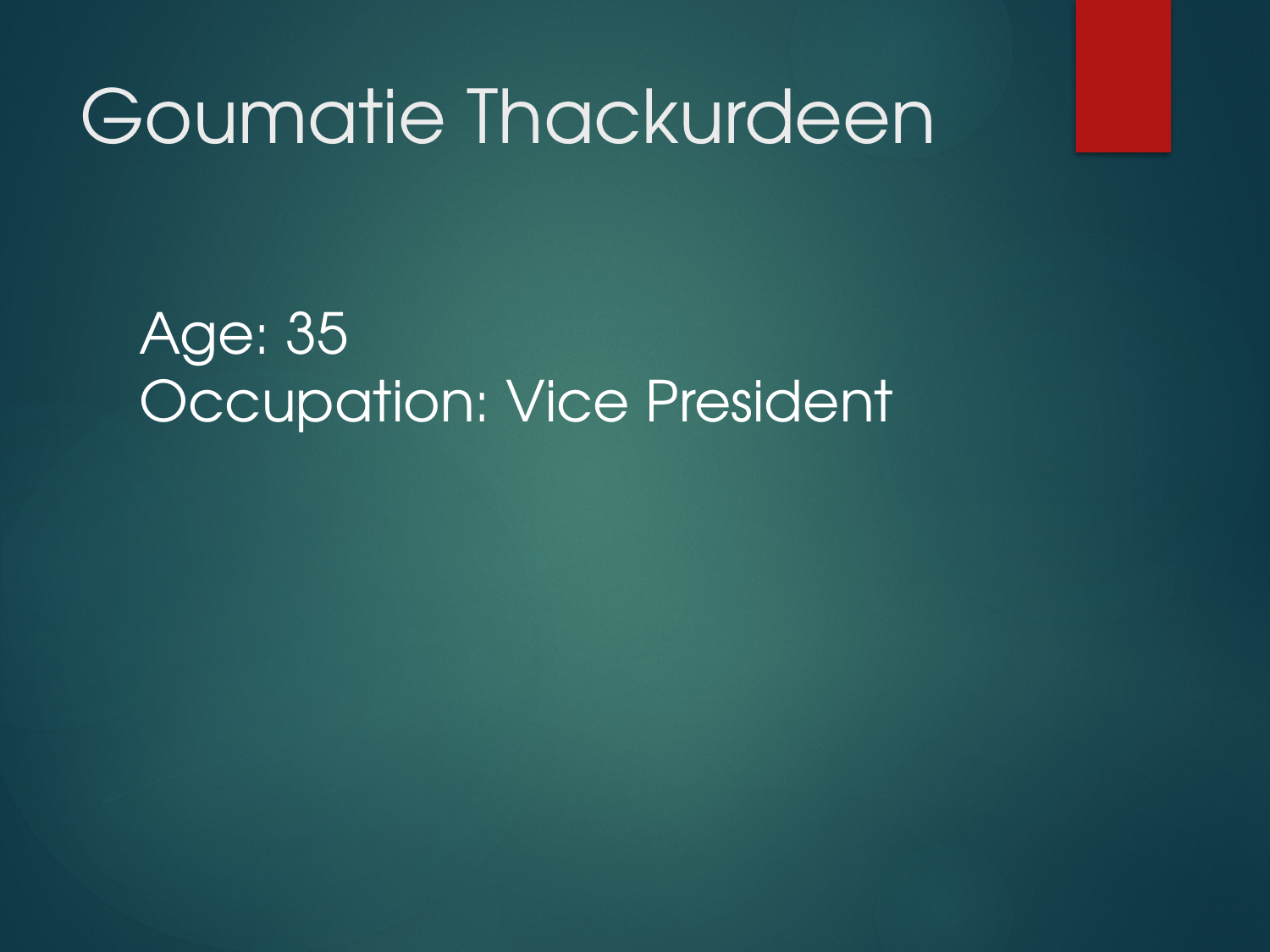

# Goumatie Thackurdeen

Age: 35
Occupation: Vice President